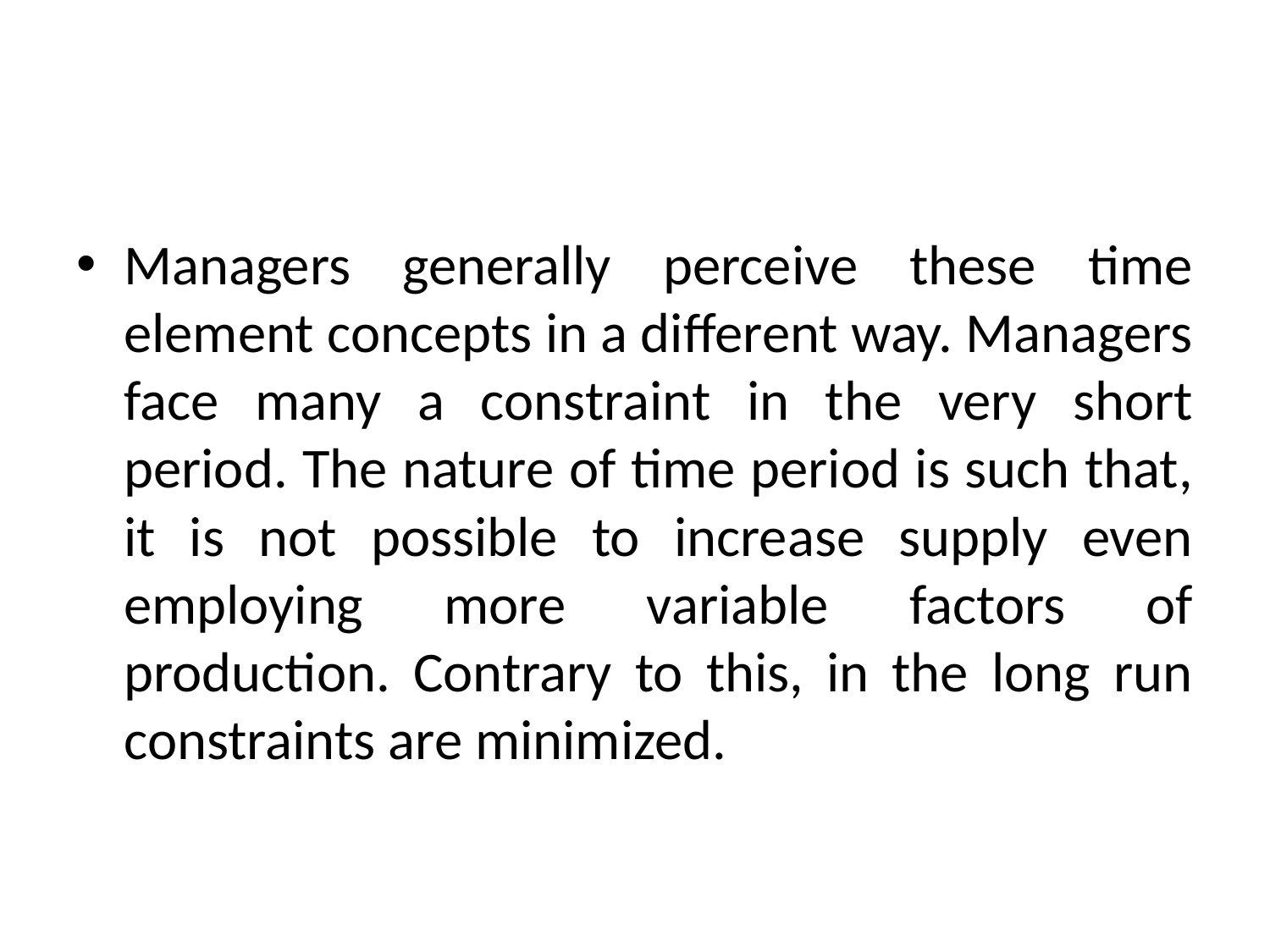

#
Managers generally perceive these time element concepts in a different way. Managers face many a constraint in the very short period. The nature of time period is such that, it is not possible to increase supply even employing more variable factors of production. Contrary to this, in the long run constraints are minimized.